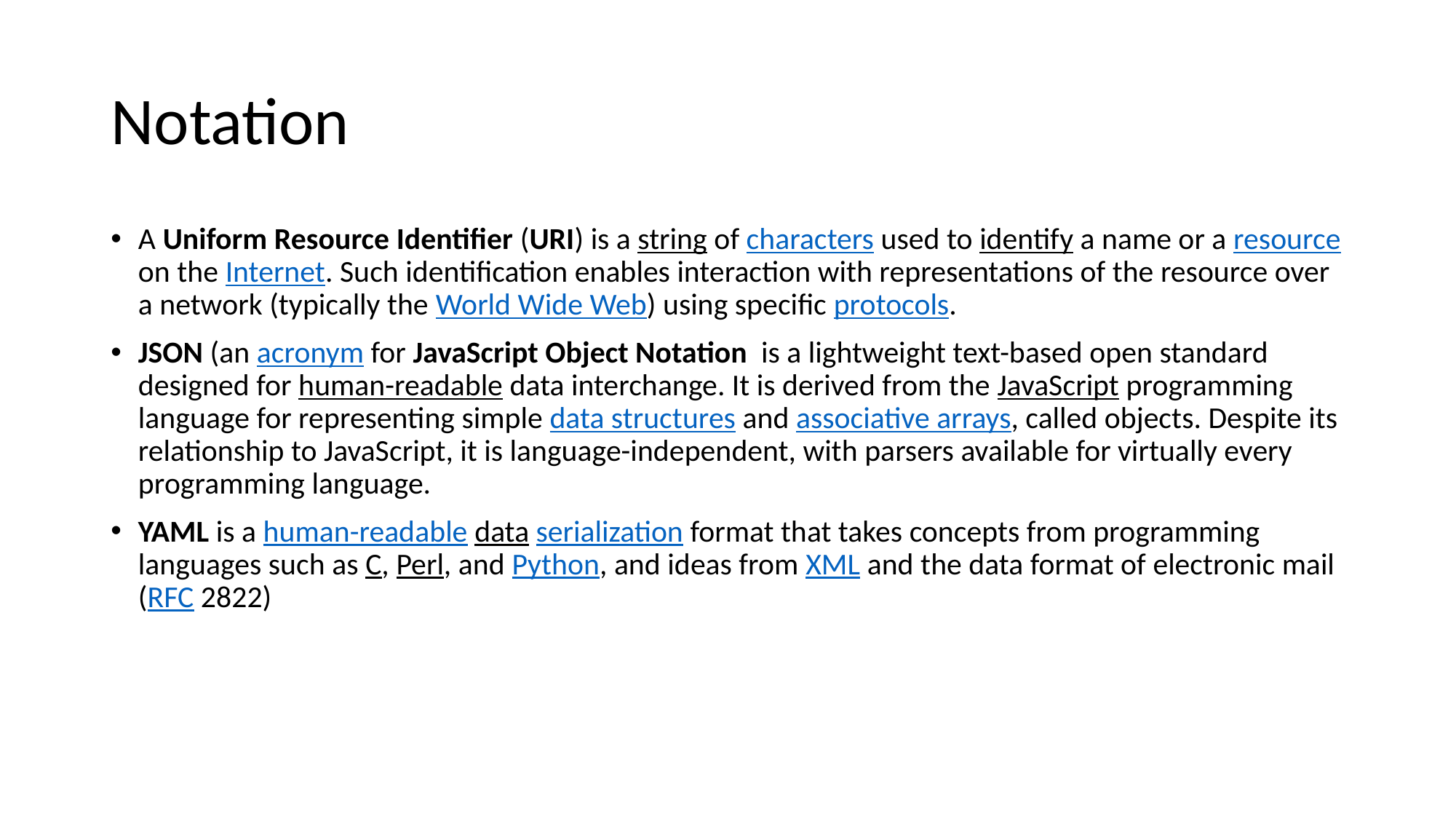

# Notation
A Uniform Resource Identifier (URI) is a string of characters used to identify a name or a resource on the Internet. Such identification enables interaction with representations of the resource over a network (typically the World Wide Web) using specific protocols.
JSON (an acronym for JavaScript Object Notation  is a lightweight text-based open standard designed for human-readable data interchange. It is derived from the JavaScript programming language for representing simple data structures and associative arrays, called objects. Despite its relationship to JavaScript, it is language-independent, with parsers available for virtually every programming language.
YAML is a human-readable data serialization format that takes concepts from programming languages such as C, Perl, and Python, and ideas from XML and the data format of electronic mail (RFC 2822)